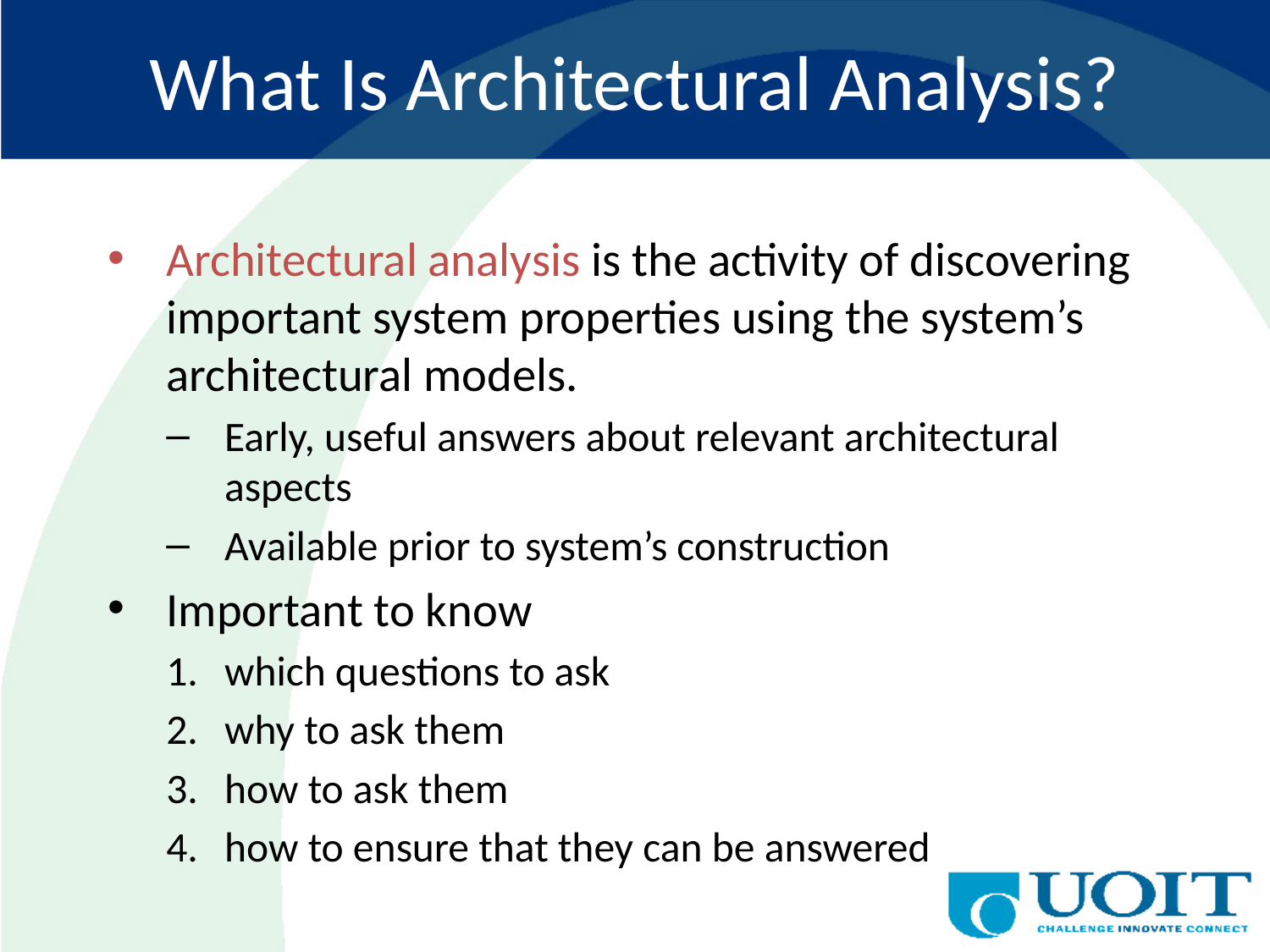

# What Is Architectural Analysis?
Architectural analysis is the activity of discovering important system properties using the system’s architectural models.
Early, useful answers about relevant architectural aspects
Available prior to system’s construction
Important to know
which questions to ask
why to ask them
how to ask them
how to ensure that they can be answered